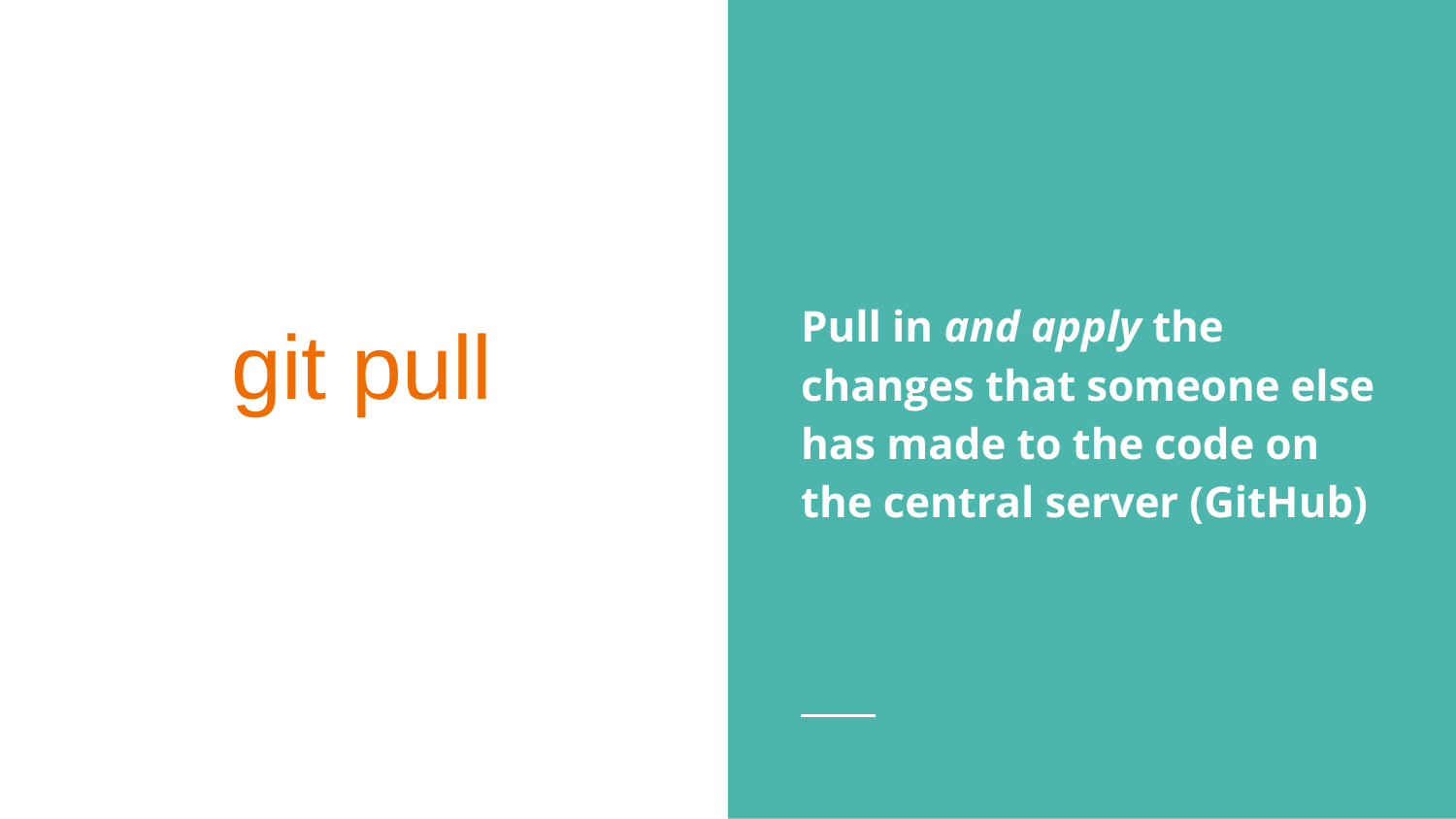

Pull in and apply the changes that someone else has made to the code on the central server (GitHub)
# git pull